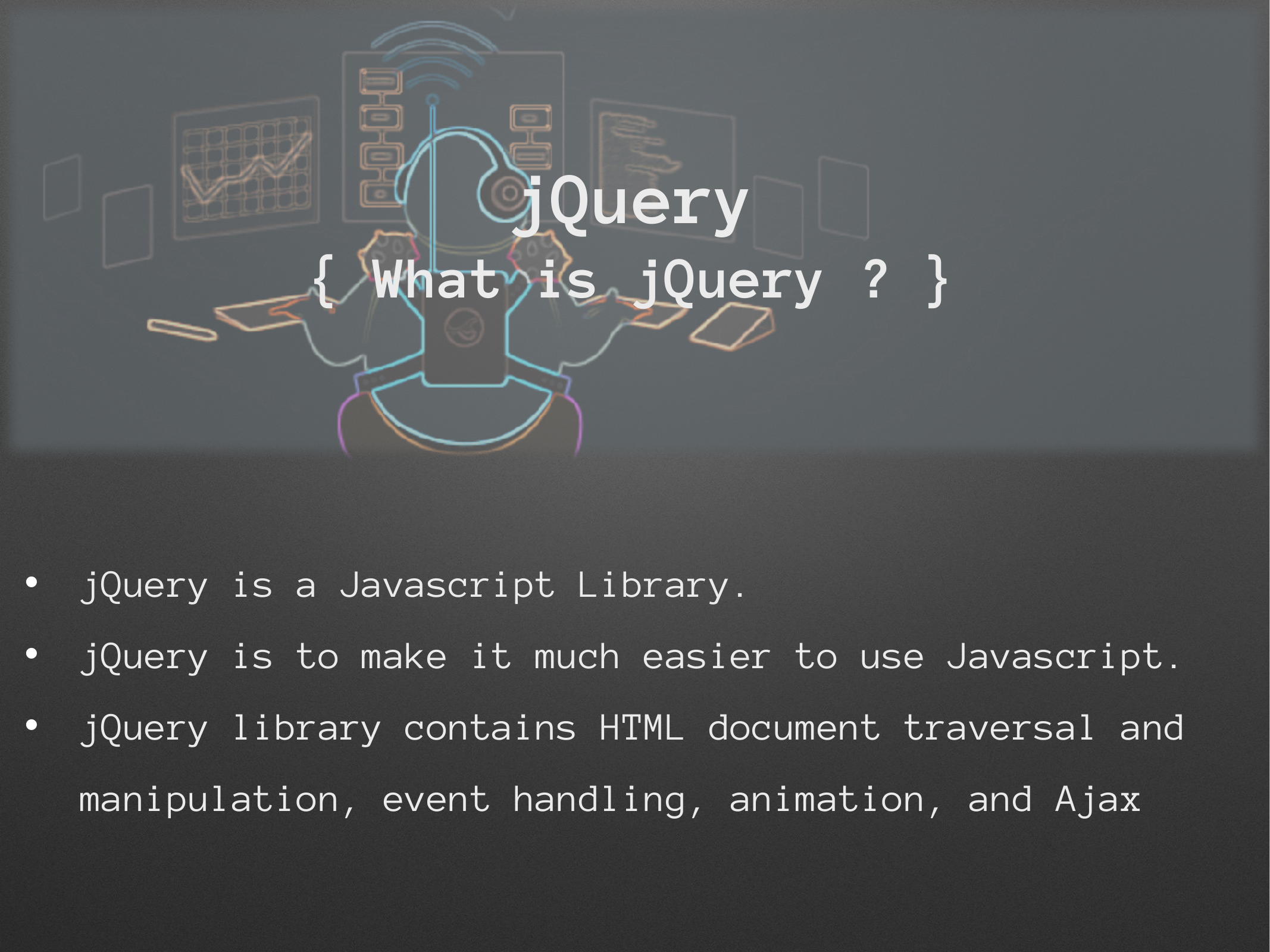

# jQuery { What is jQuery ? }
jQuery is a Javascript Library.
jQuery is to make it much easier to use Javascript.
jQuery library contains HTML document traversal and manipulation, event handling, animation, and Ajax